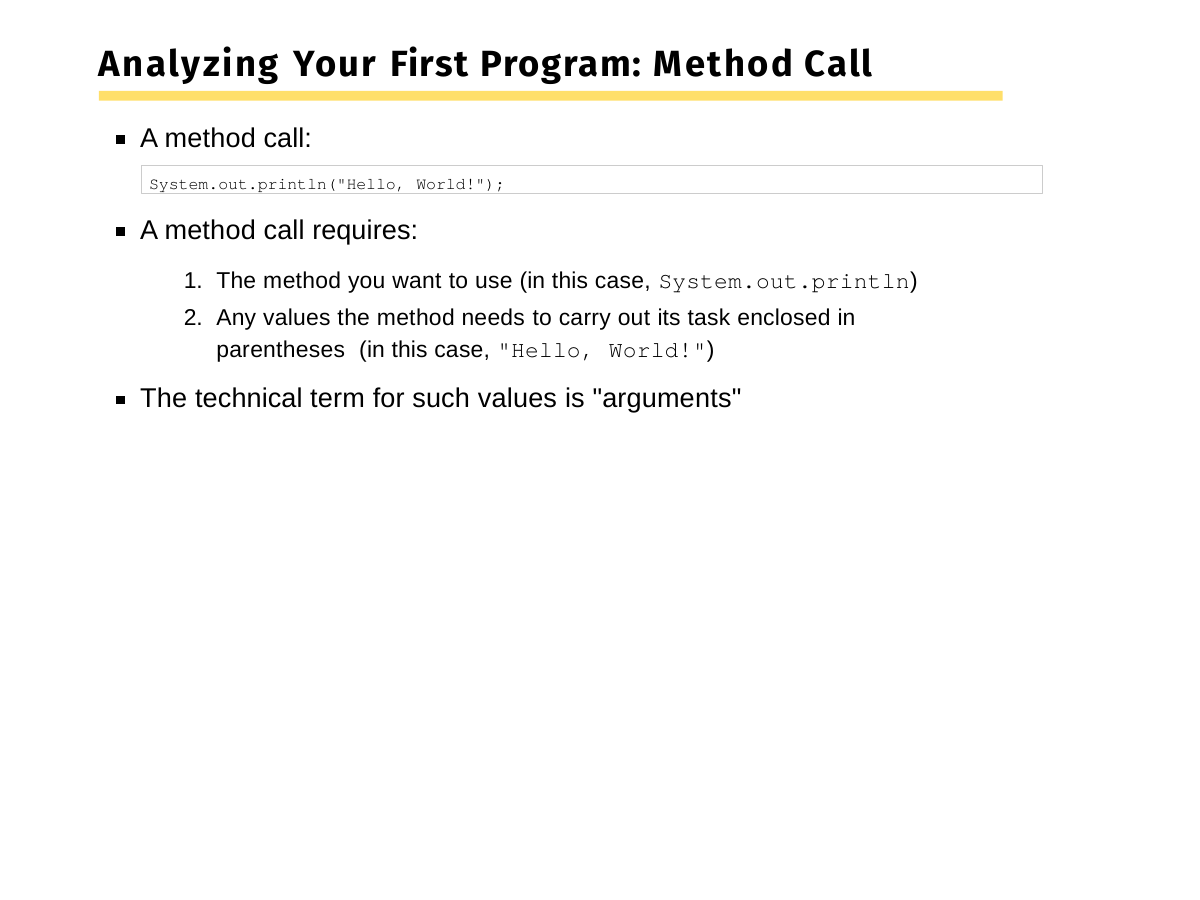

# Analyzing Your First Program: Method Call

A method call:

System.out.println("Hello, World!");
A method call requires:
The method you want to use (in this case, System.out.println)
Any values the method needs to carry out its task enclosed in parentheses  (in this case, "Hello, World!")
The technical term for such values is "arguments"